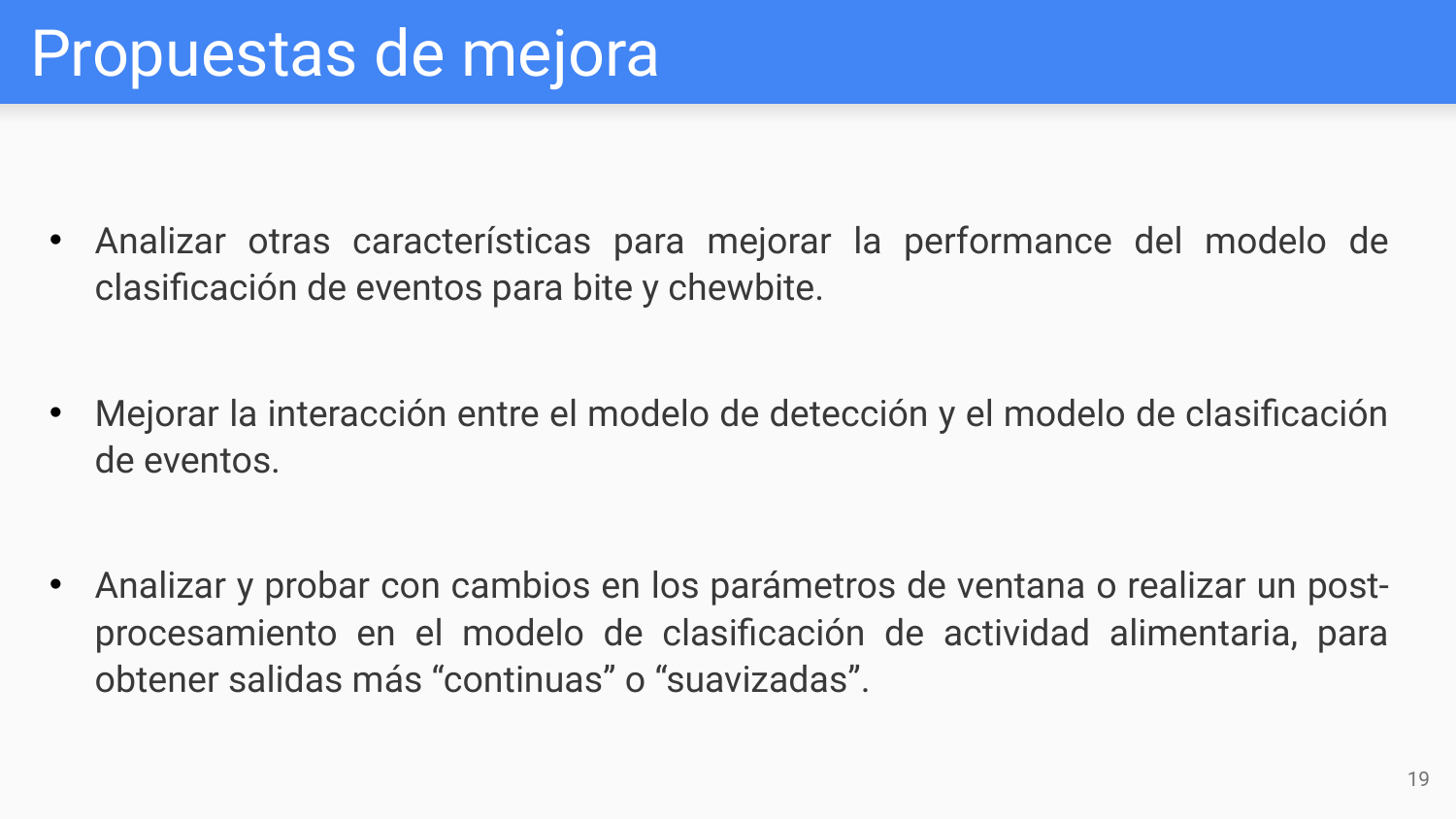

# Propuestas de mejora
Analizar otras características para mejorar la performance del modelo de clasificación de eventos para bite y chewbite.

Mejorar la interacción entre el modelo de detección y el modelo de clasificación de eventos.

Analizar y probar con cambios en los parámetros de ventana o realizar un post-procesamiento en el modelo de clasificación de actividad alimentaria, para obtener salidas más “continuas” o “suavizadas”.
19